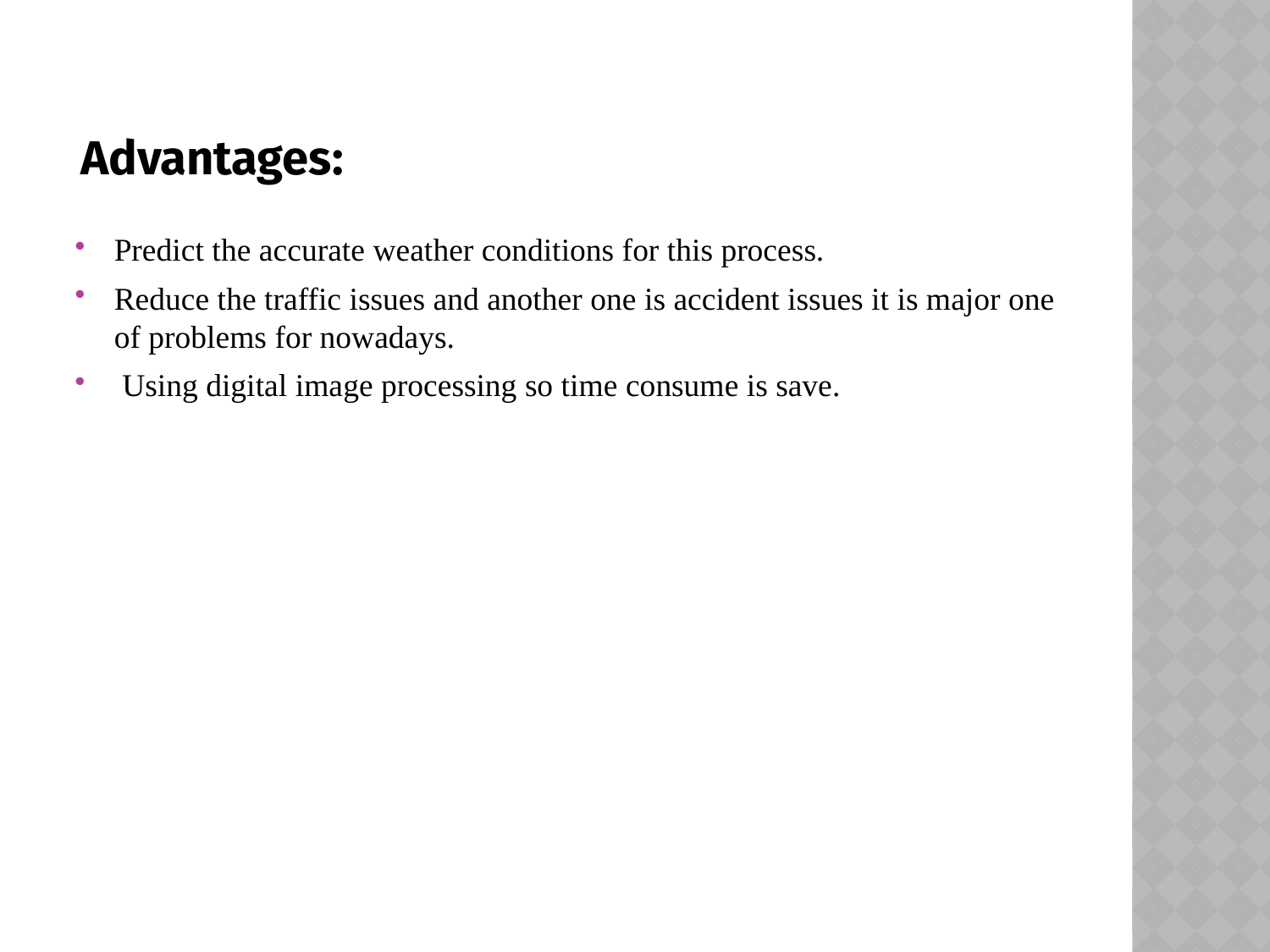

# Advantages:
Predict the accurate weather conditions for this process.
Reduce the traffic issues and another one is accident issues it is major one of problems for nowadays.
 Using digital image processing so time consume is save.